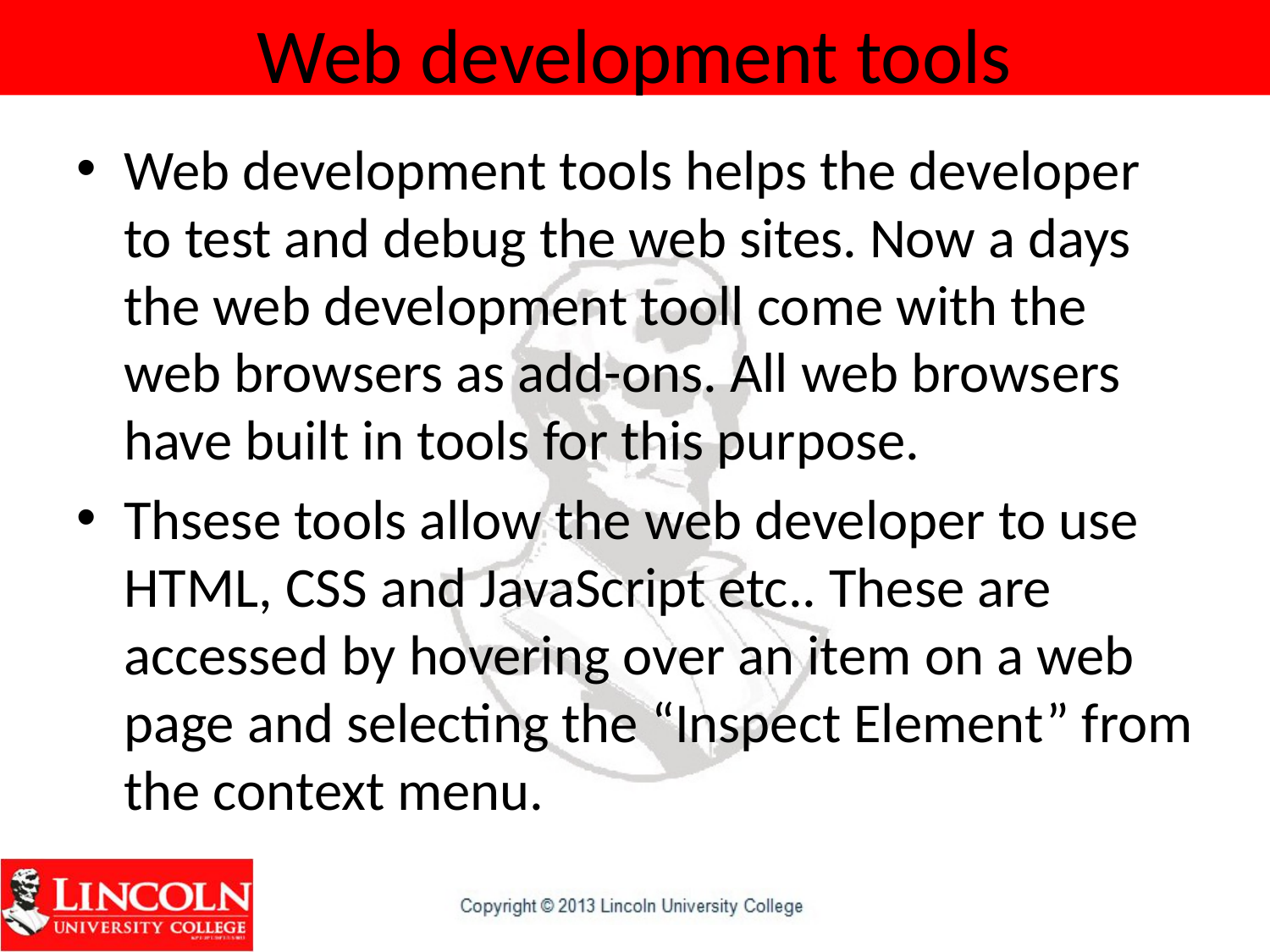

# Web development tools
Web development tools helps the developer to test and debug the web sites. Now a days the web development tooll come with the web browsers as add-ons. All web browsers have built in tools for this purpose.
Thsese tools allow the web developer to use HTML, CSS and JavaScript etc.. These are accessed by hovering over an item on a web page and selecting the “Inspect Element” from the context menu.